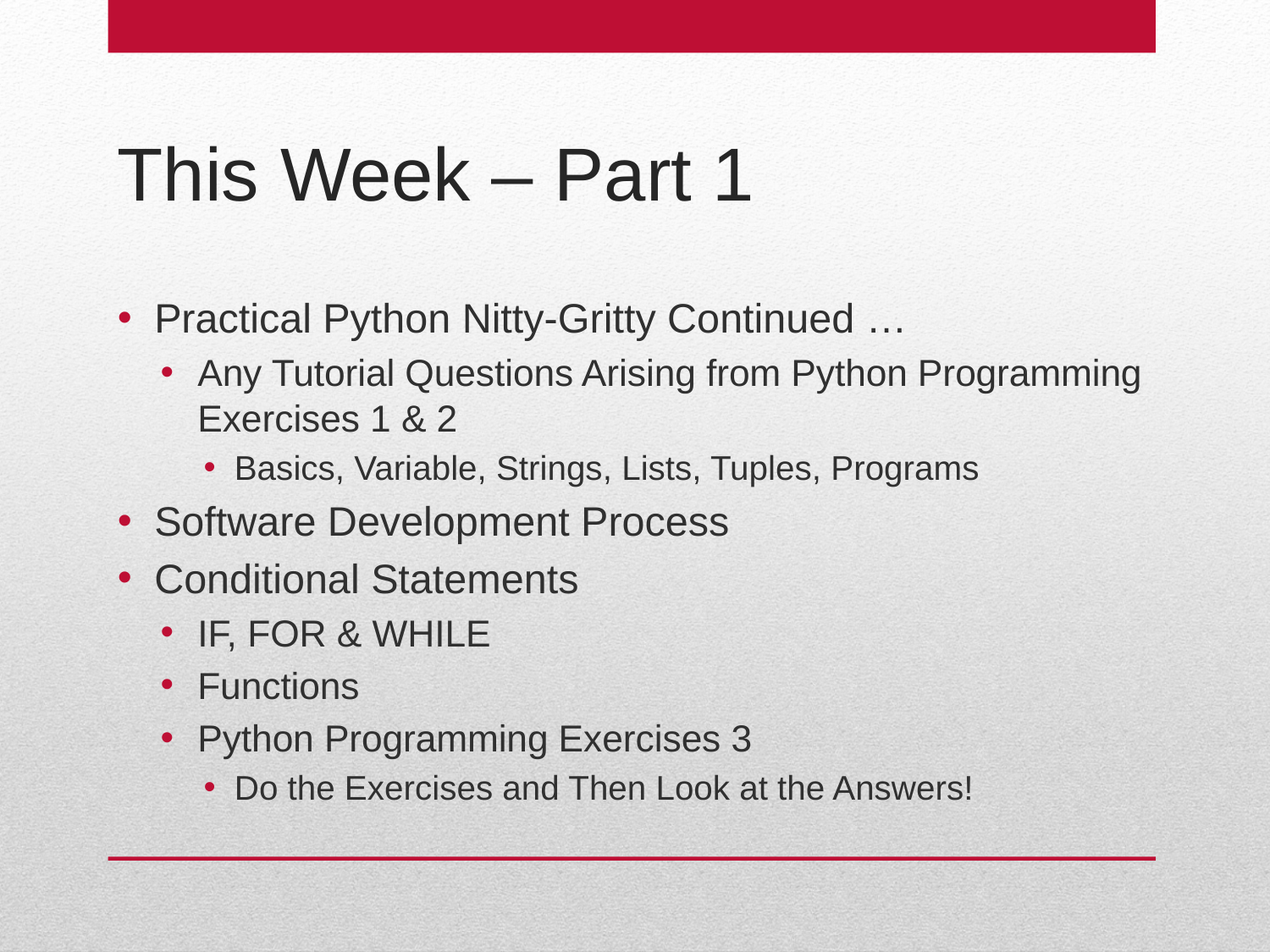

This Week – Part 1
Practical Python Nitty-Gritty Continued …
Any Tutorial Questions Arising from Python Programming Exercises 1 & 2
Basics, Variable, Strings, Lists, Tuples, Programs
Software Development Process
Conditional Statements
IF, FOR & WHILE
Functions
Python Programming Exercises 3
Do the Exercises and Then Look at the Answers!